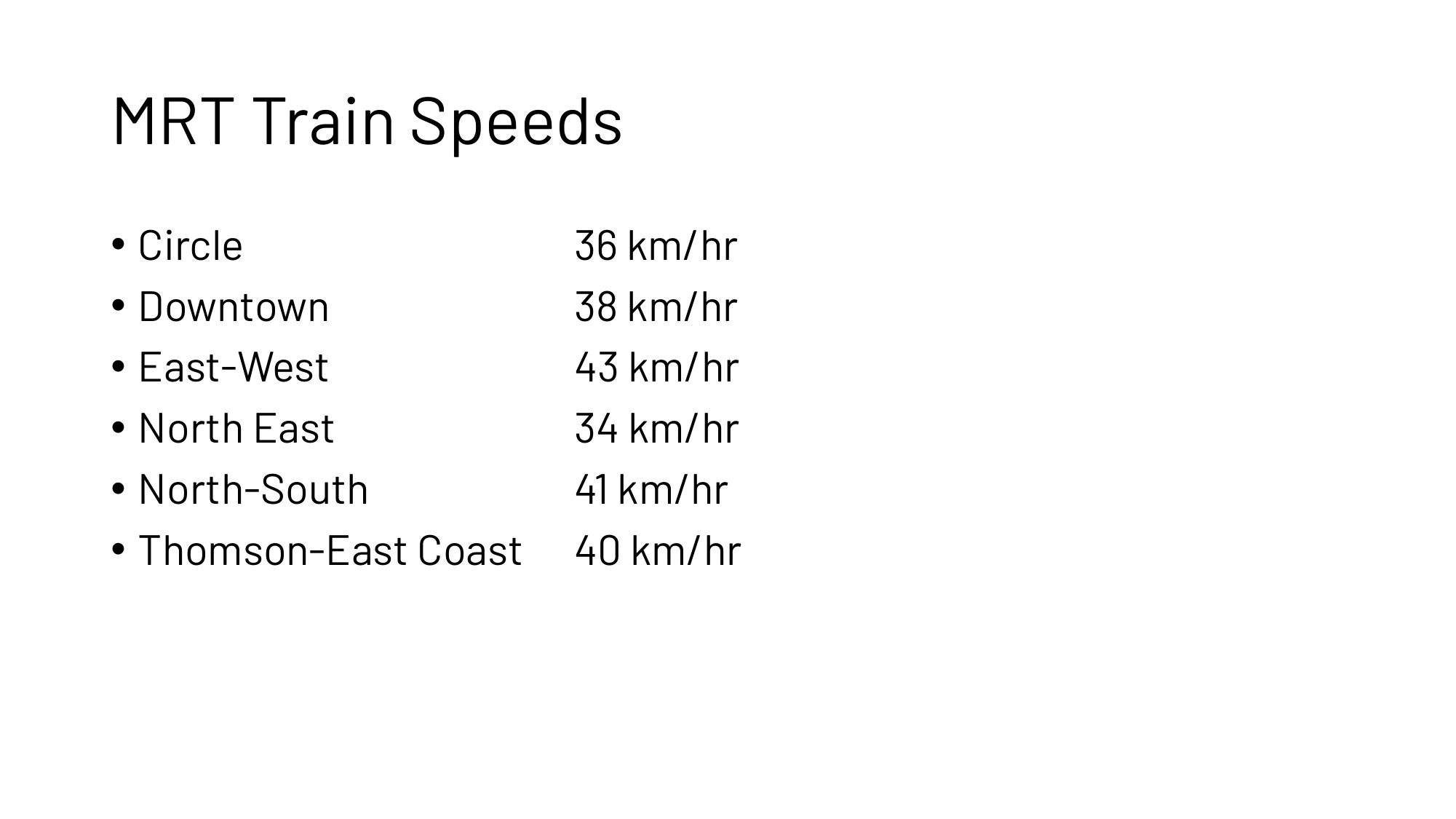

# MRT Train Speeds
Circle	36 km/hr
Downtown	38 km/hr
East-West	43 km/hr
North East	34 km/hr
North-South	41 km/hr
Thomson-East Coast	40 km/hr